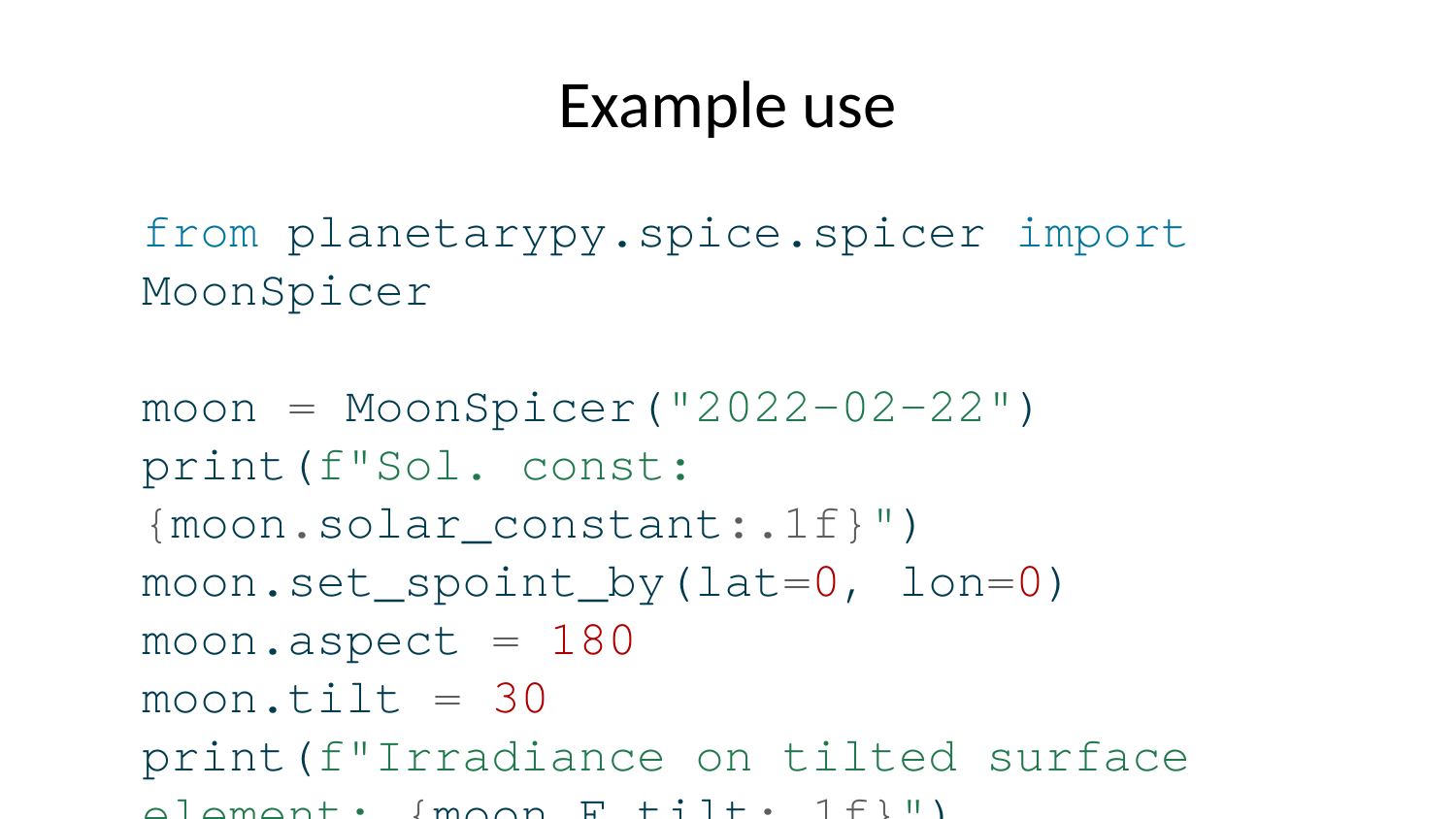

# Example use
from planetarypy.spice.spicer import MoonSpicer
moon = MoonSpicer("2022-02-22")
print(f"Sol. const: {moon.solar_constant:.1f}")
moon.set_spoint_by(lat=0, lon=0)
moon.aspect = 180
moon.tilt = 30
print(f"Irradiance on tilted surface element: {moon.F_tilt:.1f}")
Sol. const: 1388.4 W / m2
Irradiance on tilted surface element: 412.5 W / m2